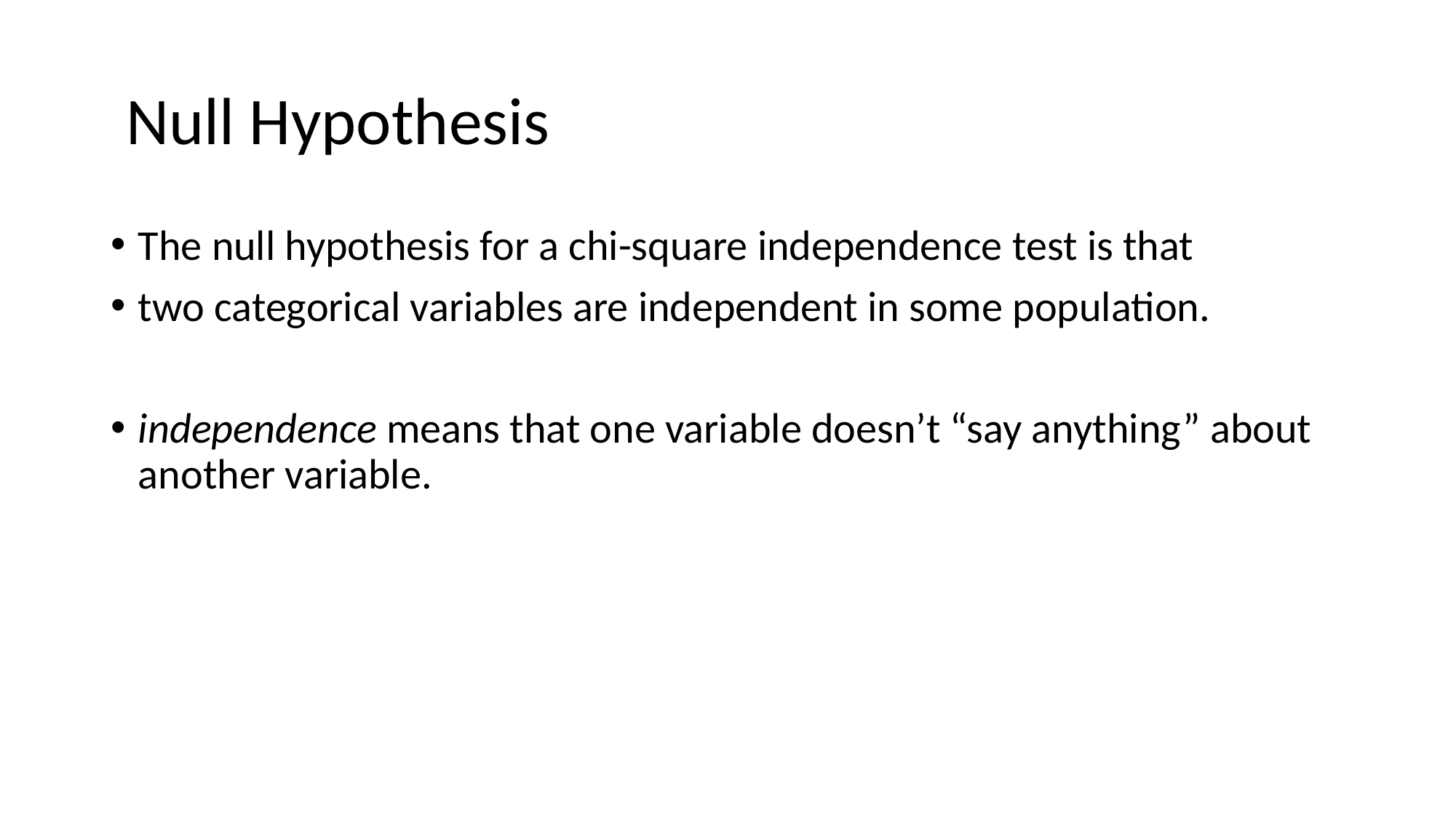

# Null Hypothesis
The null hypothesis for a chi-square independence test is that
two categorical variables are independent in some population.

independence means that one variable doesn’t “say anything” about another variable.